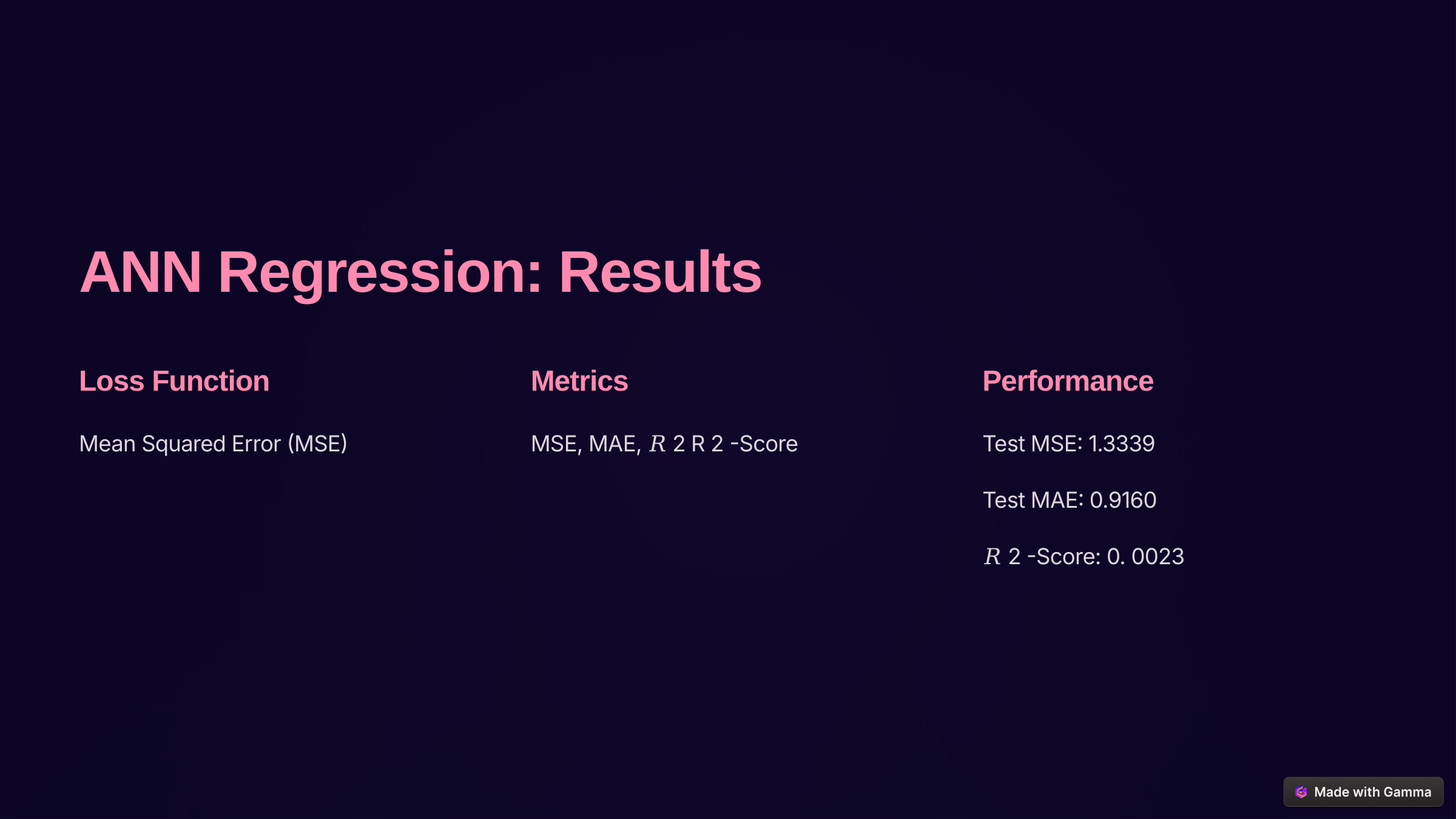

ANN Regression: Results
Loss Function
Metrics
Performance
Mean Squared Error (MSE)
MSE, MAE, 𝑅 2 R 2 -Score
Test MSE: 1.3339
Test MAE: 0.9160
𝑅 2 -Score: 0. 0023